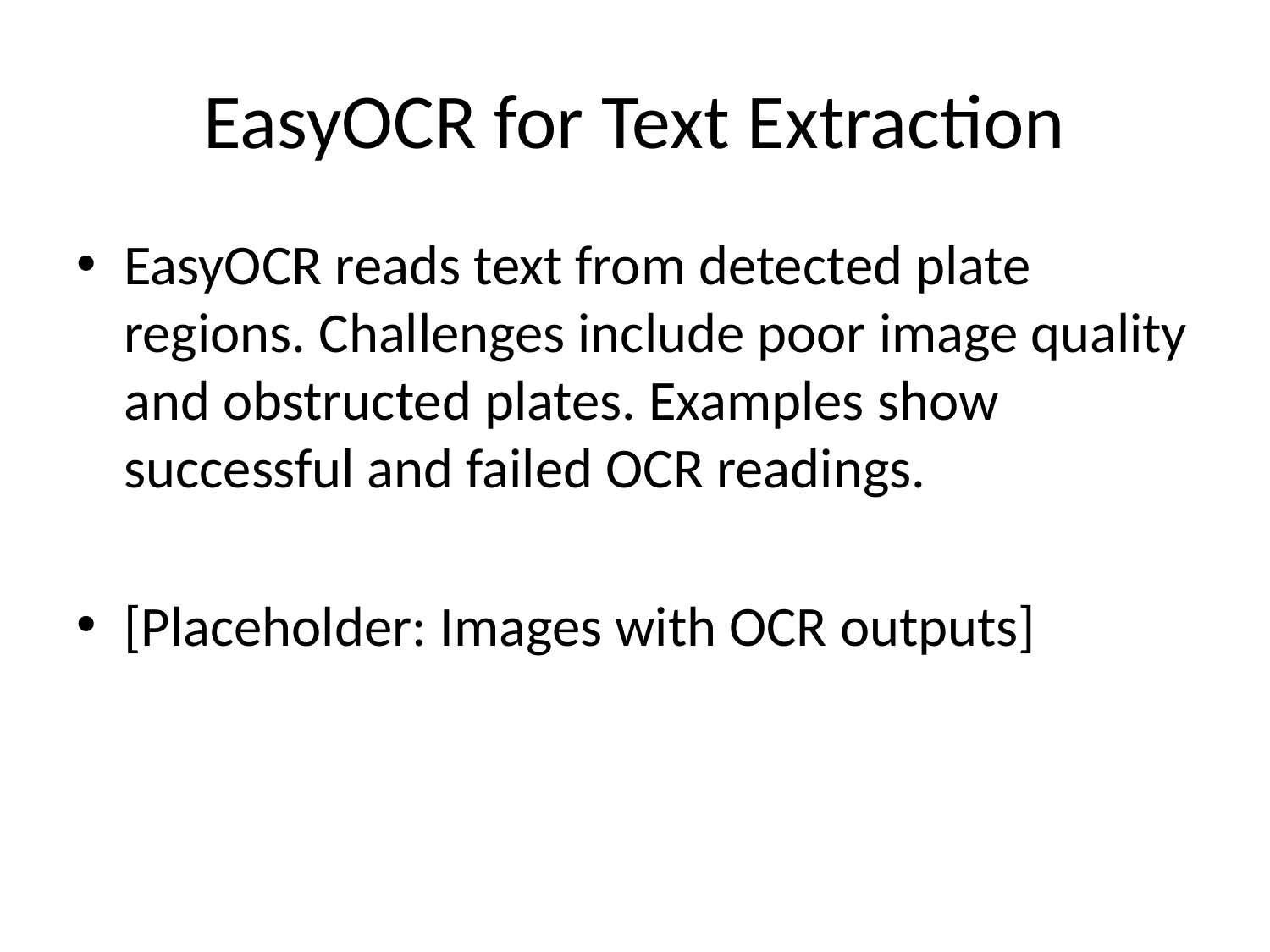

# EasyOCR for Text Extraction
EasyOCR reads text from detected plate regions. Challenges include poor image quality and obstructed plates. Examples show successful and failed OCR readings.

[Placeholder: Images with OCR outputs]